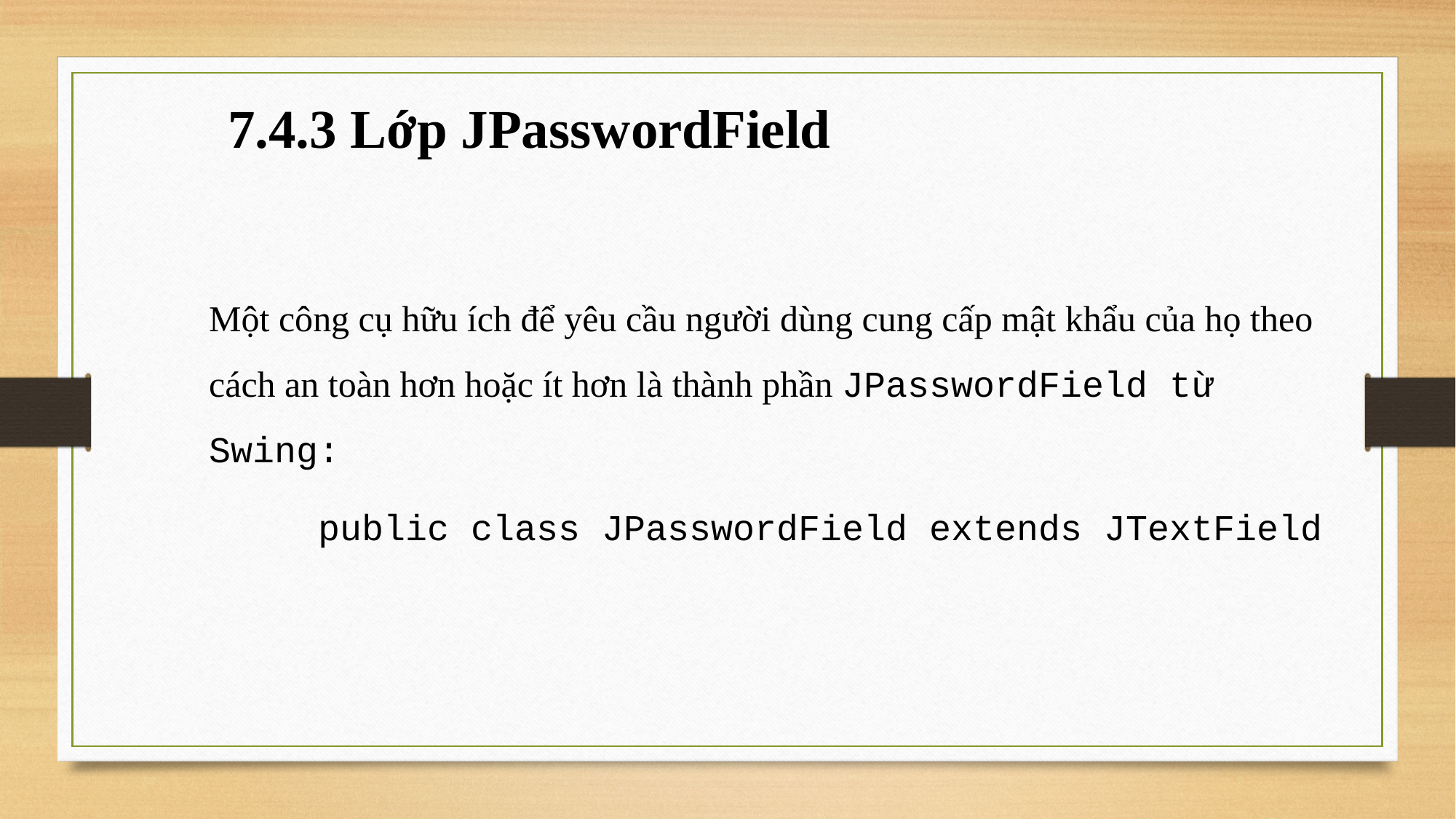

7.4.3 Lớp JPasswordField
Một công cụ hữu ích để yêu cầu người dùng cung cấp mật khẩu của họ theo cách an toàn hơn hoặc ít hơn là thành phần JPasswordField từ Swing:
public class JPasswordField extends JTextField